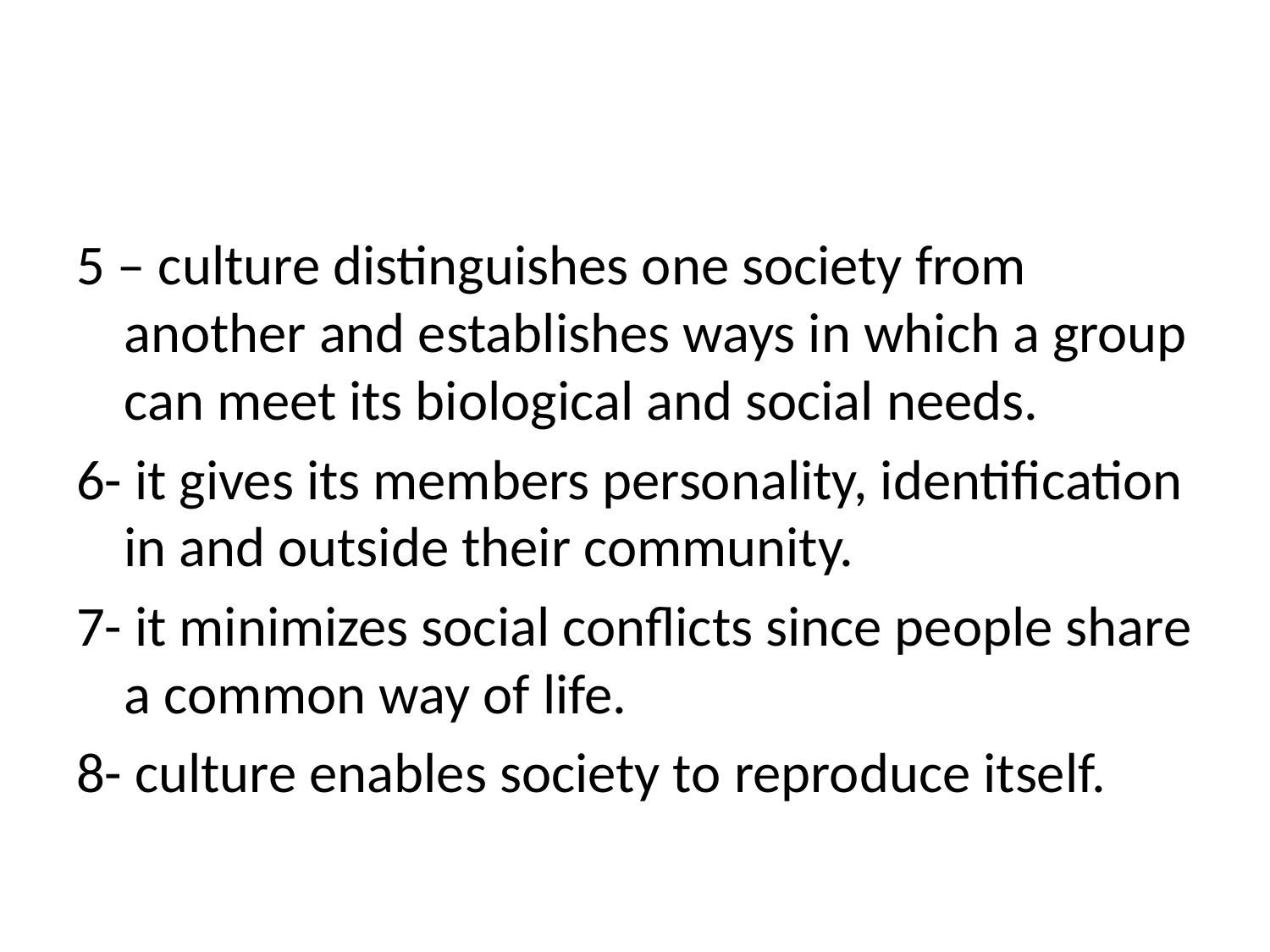

#
5 – culture distinguishes one society from another and establishes ways in which a group can meet its biological and social needs.
6- it gives its members personality, identification in and outside their community.
7- it minimizes social conflicts since people share a common way of life.
8- culture enables society to reproduce itself.